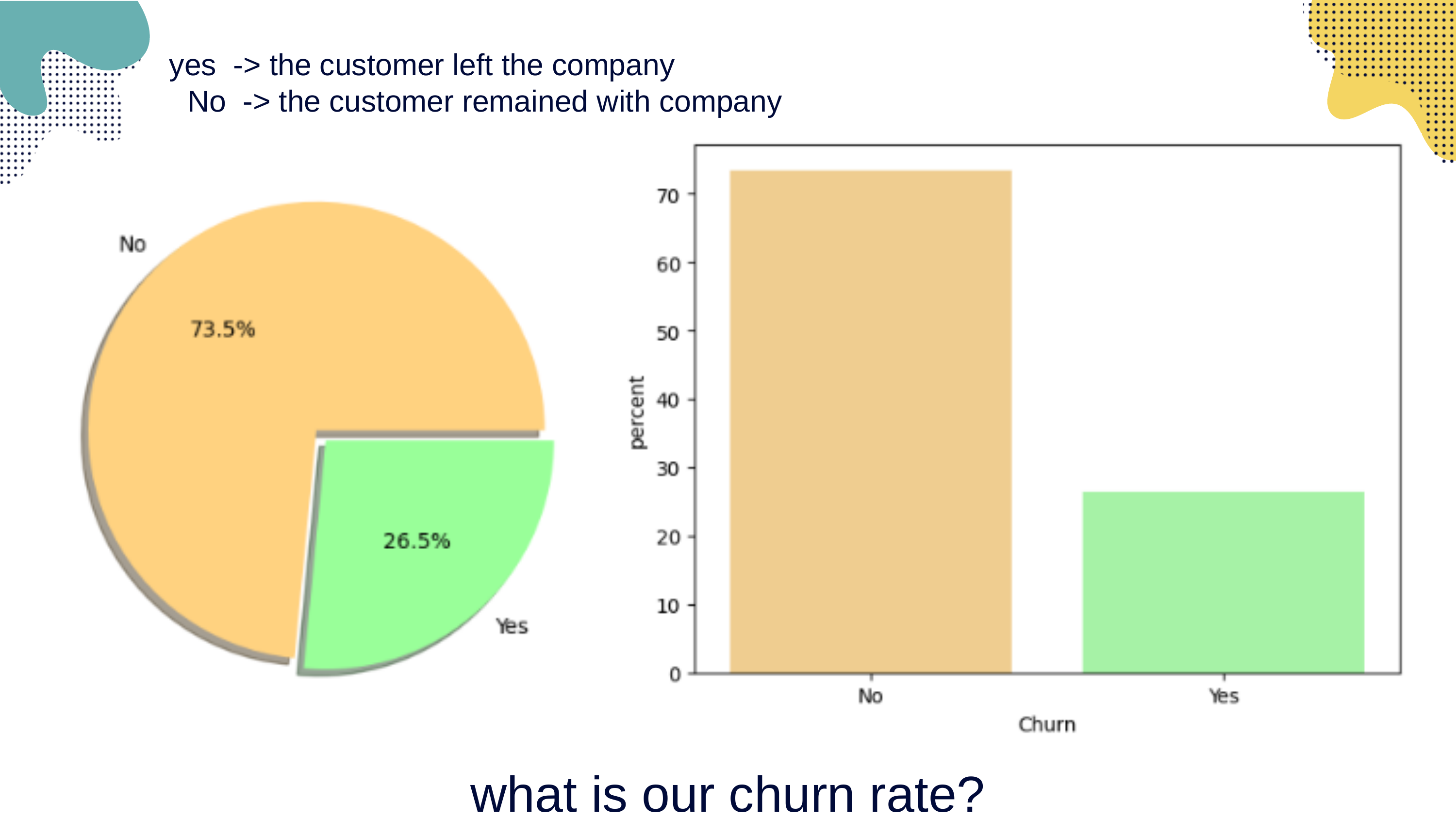

yes  -> the customer left the company
               No  -> the customer remained with company

what is our churn rate?